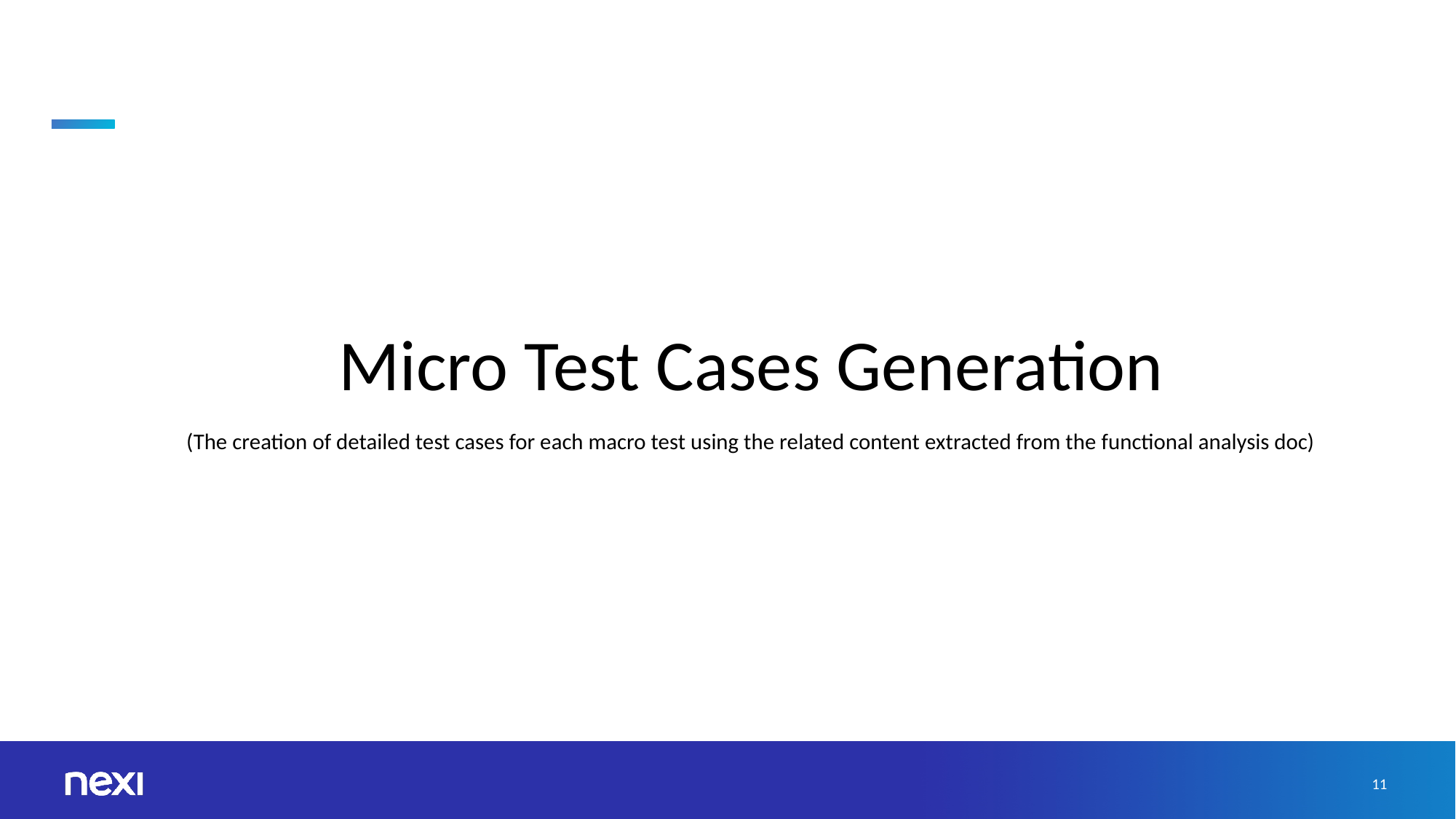

Micro Test Cases Generation
(The creation of detailed test cases for each macro test using the related content extracted from the functional analysis doc)